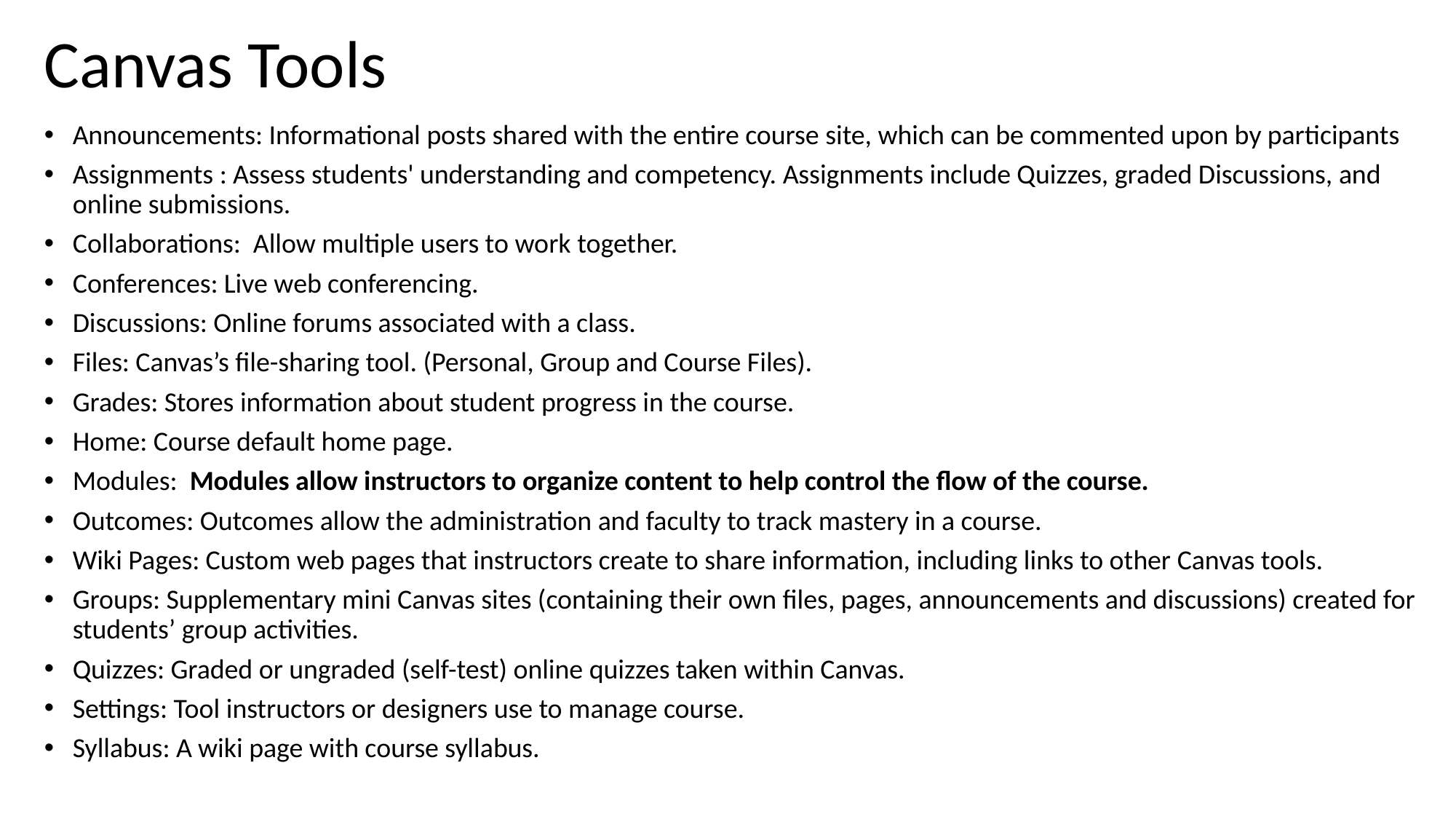

# Canvas Tools
Announcements: Informational posts shared with the entire course site, which can be commented upon by participants
Assignments : Assess students' understanding and competency. Assignments include Quizzes, graded Discussions, and online submissions.
Collaborations:  Allow multiple users to work together.
Conferences: Live web conferencing.
Discussions: Online forums associated with a class.
Files: Canvas’s file-sharing tool. (Personal, Group and Course Files).
Grades: Stores information about student progress in the course.
Home: Course default home page.
Modules:  Modules allow instructors to organize content to help control the flow of the course.
Outcomes: Outcomes allow the administration and faculty to track mastery in a course.
Wiki Pages: Custom web pages that instructors create to share information, including links to other Canvas tools.
Groups: Supplementary mini Canvas sites (containing their own files, pages, announcements and discussions) created for students’ group activities.
Quizzes: Graded or ungraded (self-test) online quizzes taken within Canvas.
Settings: Tool instructors or designers use to manage course.
Syllabus: A wiki page with course syllabus.